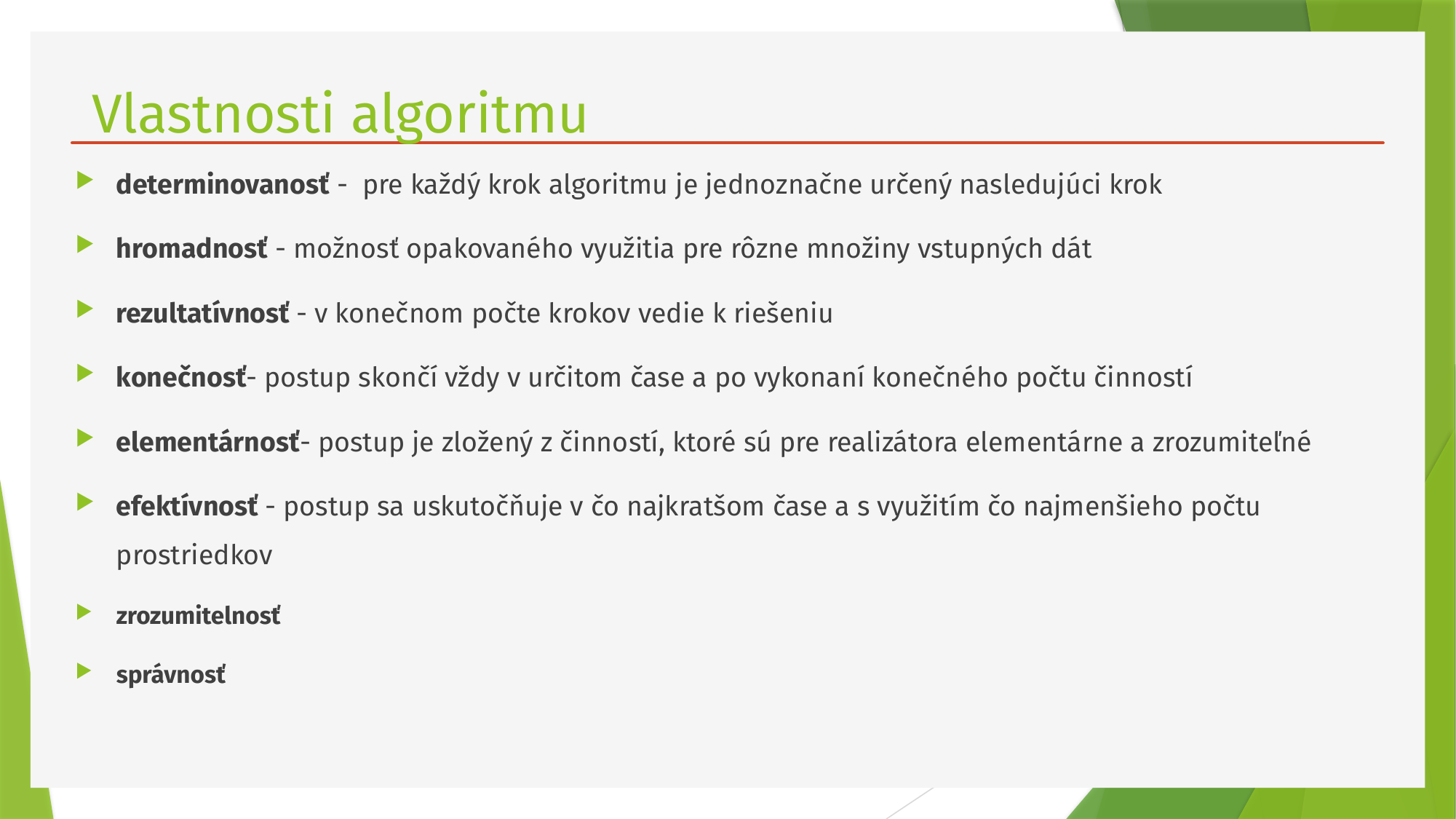

# Vlastnosti algoritmu
determinovanosť -  pre každý krok algoritmu je jednoznačne určený nasledujúci krok
hromadnosť - možnosť opakovaného využitia pre rôzne množiny vstupných dát
rezultatívnosť - v konečnom počte krokov vedie k riešeniu
konečnosť- postup skončí vždy v určitom čase a po vykonaní konečného počtu činností
elementárnosť- postup je zložený z činností, ktoré sú pre realizátora elementárne a zrozumiteľné
efektívnosť - postup sa uskutočňuje v čo najkratšom čase a s využitím čo najmenšieho počtu prostriedkov
zrozumitelnosť
správnosť